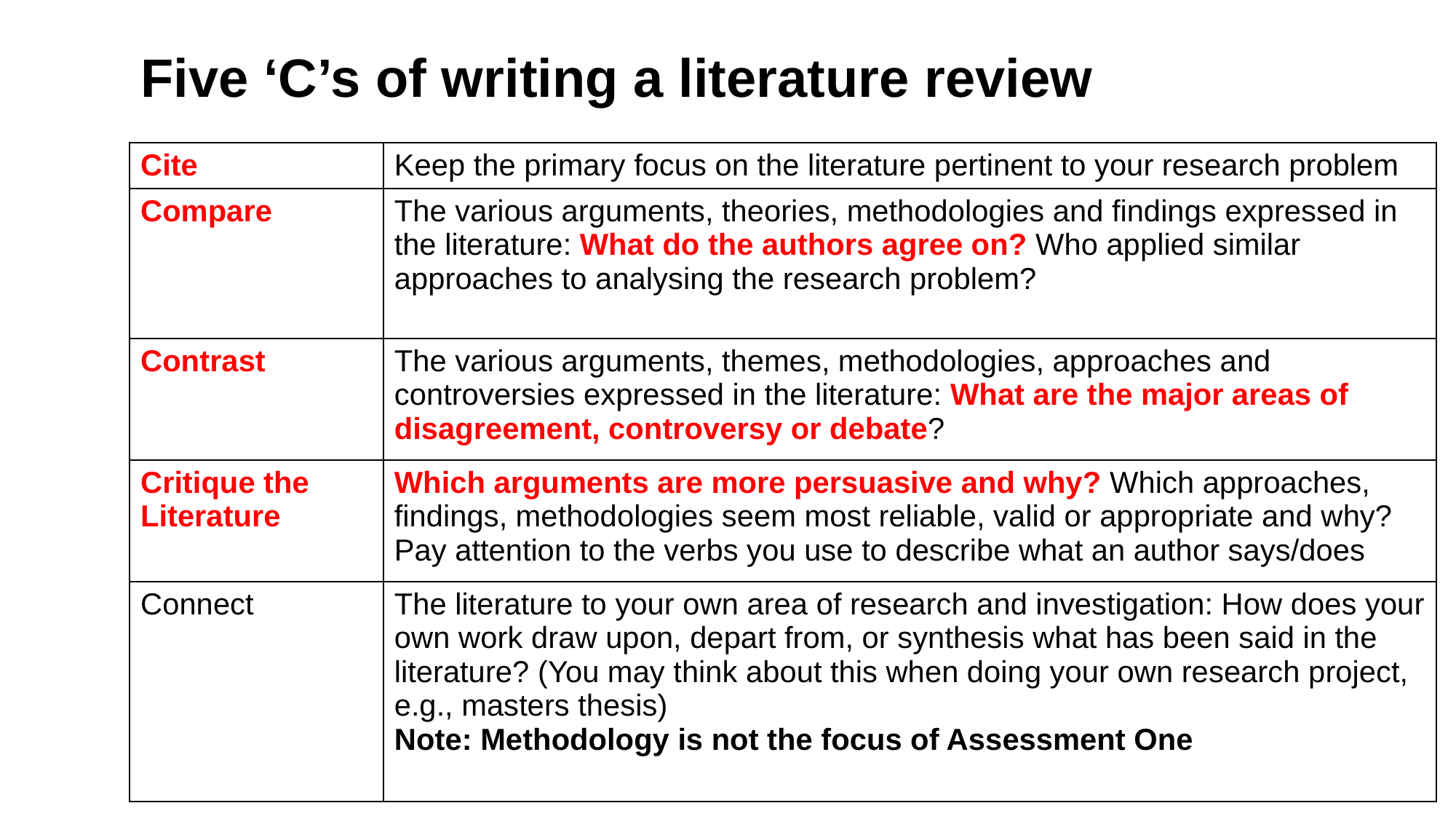

# Five ‘C’s of writing a literature review
| Cite | Keep the primary focus on the literature pertinent to your research problem |
| --- | --- |
| Compare | The various arguments, theories, methodologies and findings expressed in the literature: What do the authors agree on? Who applied similar approaches to analysing the research problem? |
| Contrast | The various arguments, themes, methodologies, approaches and controversies expressed in the literature: What are the major areas of disagreement, controversy or debate? |
| Critique the Literature | Which arguments are more persuasive and why? Which approaches, findings, methodologies seem most reliable, valid or appropriate and why? Pay attention to the verbs you use to describe what an author says/does |
| Connect | The literature to your own area of research and investigation: How does your own work draw upon, depart from, or synthesis what has been said in the literature? (You may think about this when doing your own research project, e.g., masters thesis) Note: Methodology is not the focus of Assessment One |